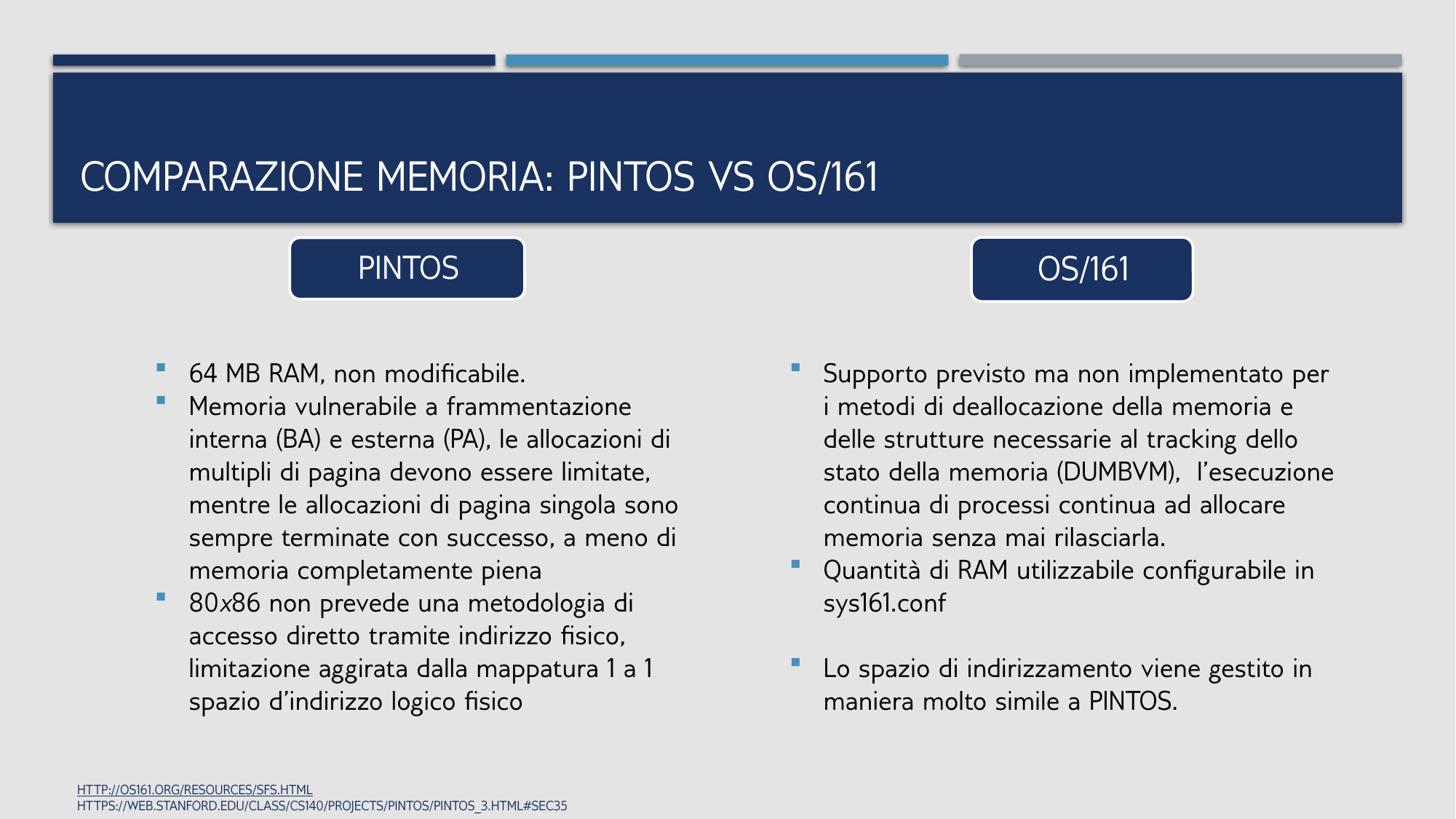

# COMParazione memoria: PINTOS vs os/161
PINTOS
OS/161

64 MB RAM, non modificabile.
Memoria vulnerabile a frammentazione interna (BA) e esterna (PA), le allocazioni di multipli di pagina devono essere limitate, mentre le allocazioni di pagina singola sono sempre terminate con successo, a meno di memoria completamente piena
80x86 non prevede una metodologia di accesso diretto tramite indirizzo fisico, limitazione aggirata dalla mappatura 1 a 1 spazio d’indirizzo logico fisico
Supporto previsto ma non implementato per i metodi di deallocazione della memoria e delle strutture necessarie al tracking dello stato della memoria (DUMBVM),  l’esecuzione continua di processi continua ad allocare memoria senza mai rilasciarla.
Quantità di RAM utilizzabile configurabile in sys161.conf
Lo spazio di indirizzamento viene gestito in maniera molto simile a PINTOS.
http://os161.org/resources/sfs.html
https://web.stanford.edu/class/cs140/projects/pintos/pintos_3.html#SEC35